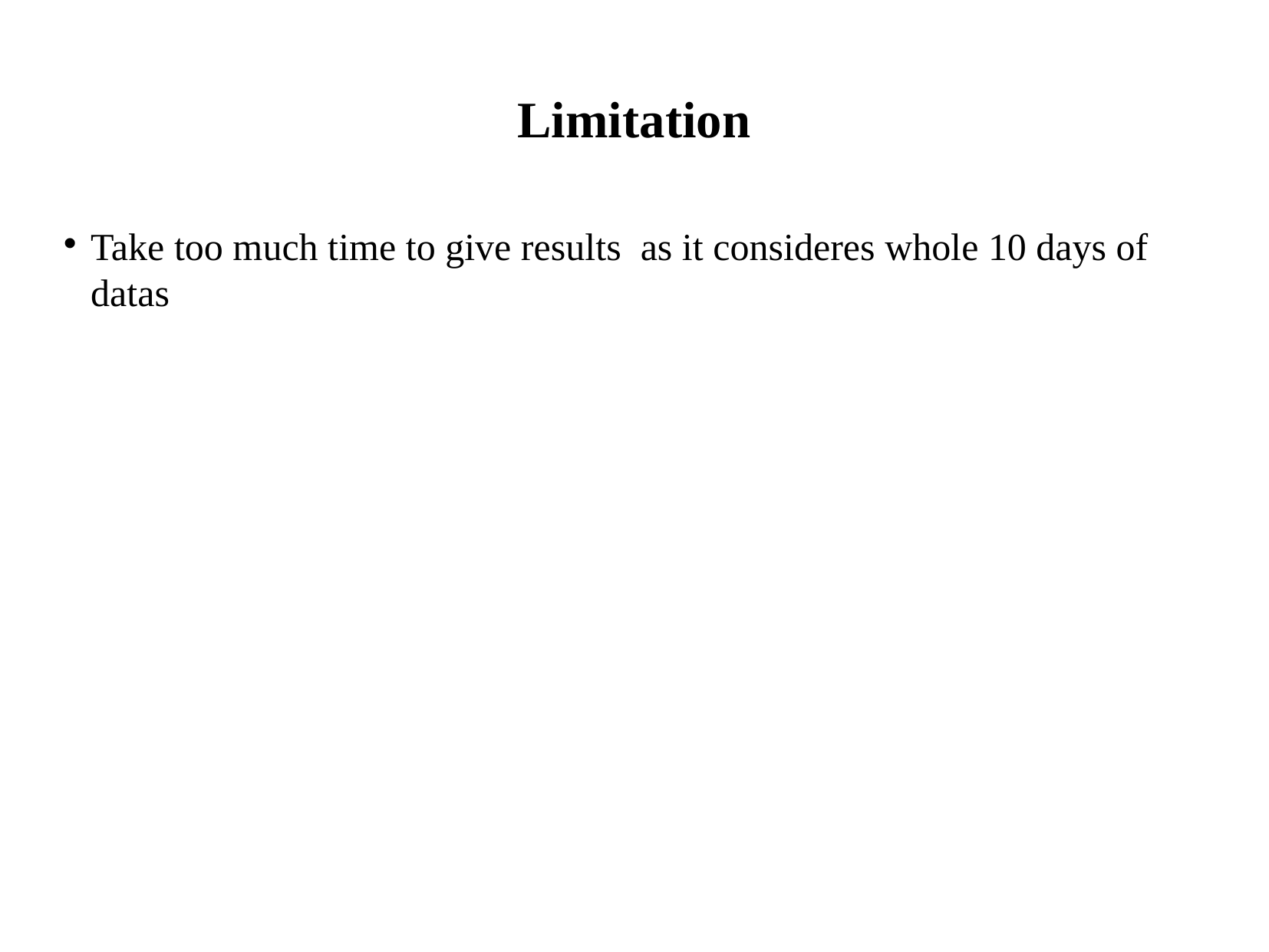

Limitation
Take too much time to give results  as it consideres whole 10 days of datas